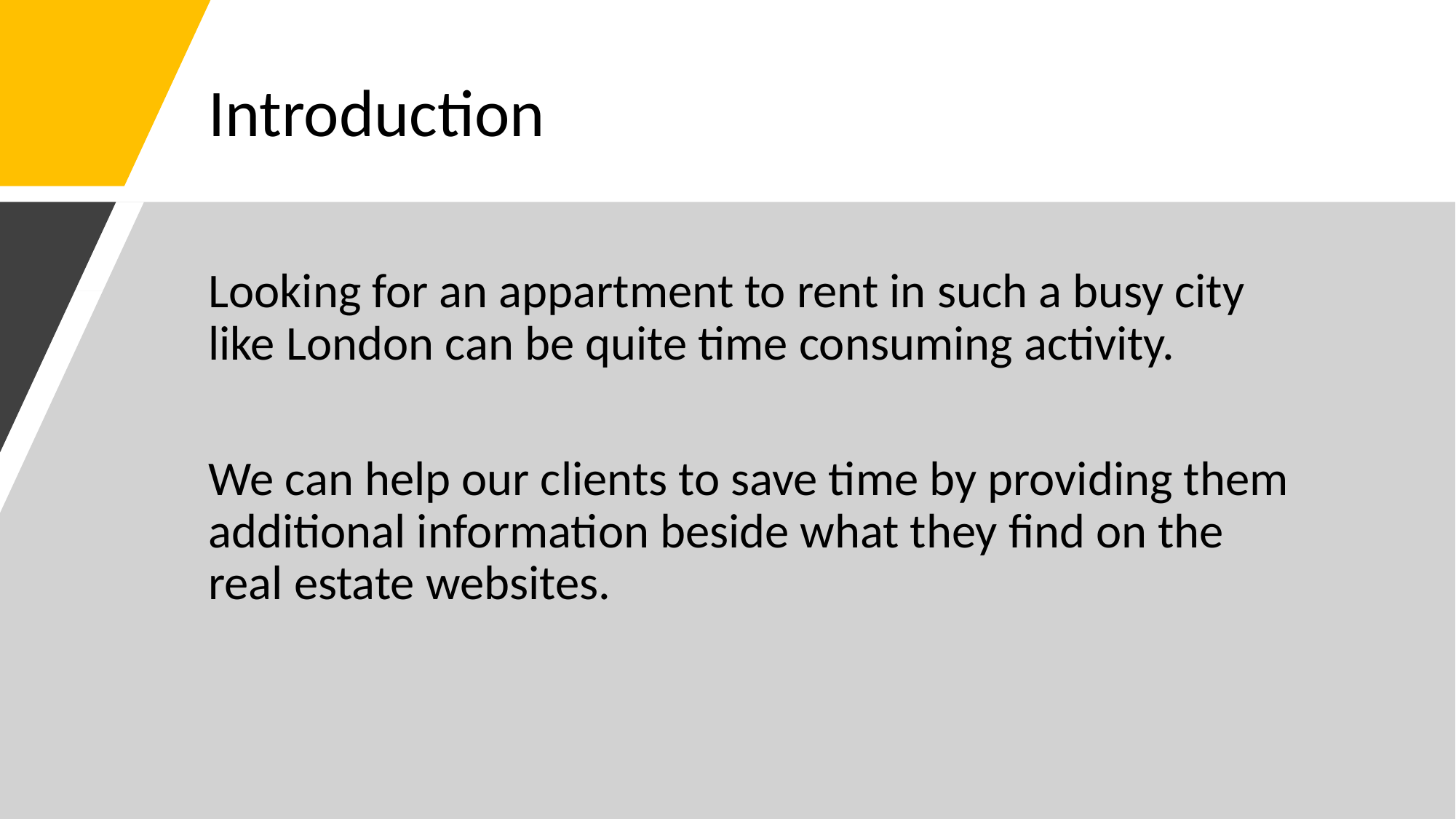

# Introduction

Looking for an appartment to rent in such a busy city like London can be quite time consuming activity.

We can help our clients to save time by providing them additional information beside what they find on the real estate websites.